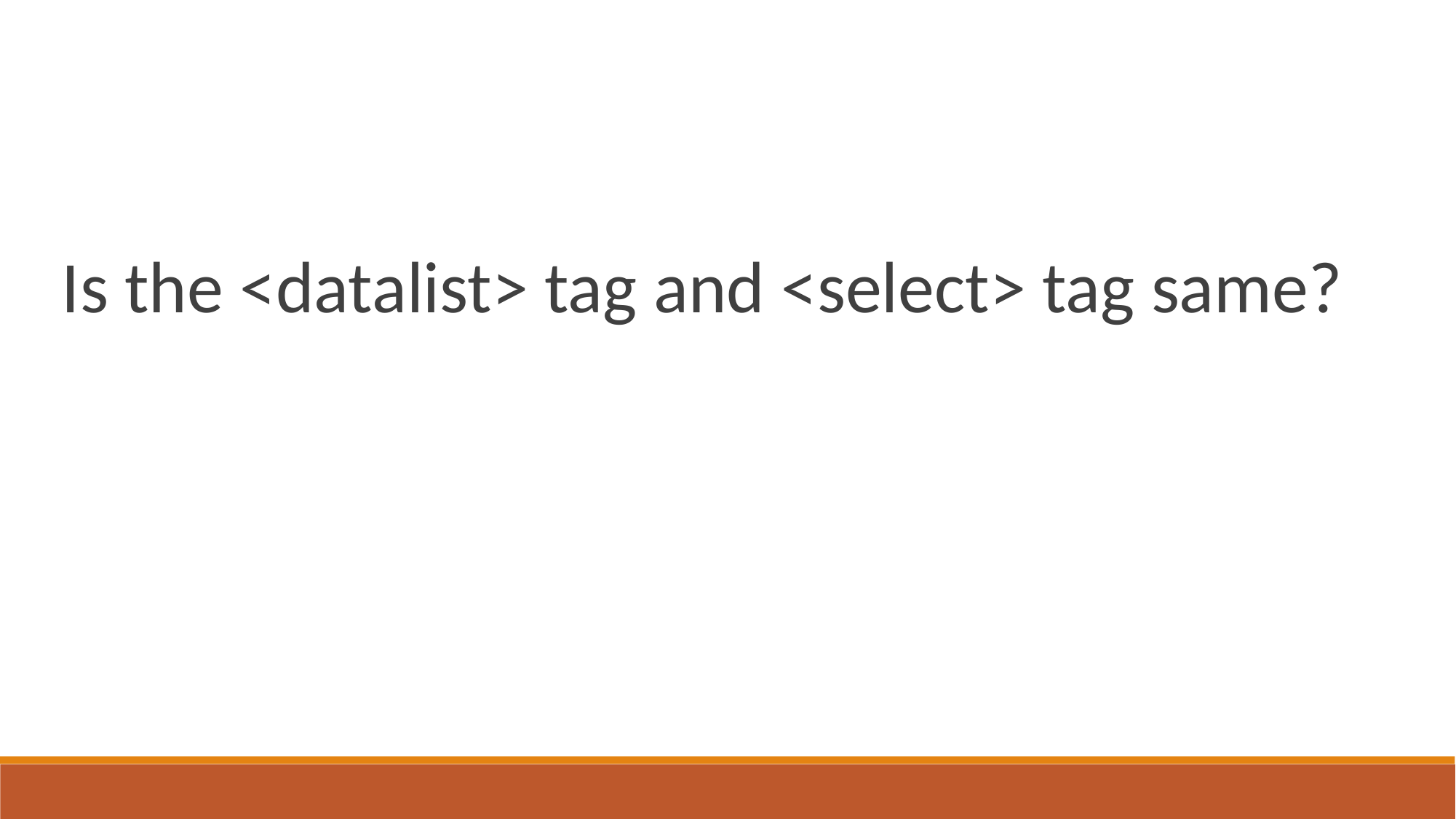

Is the <datalist> tag and <select> tag same?